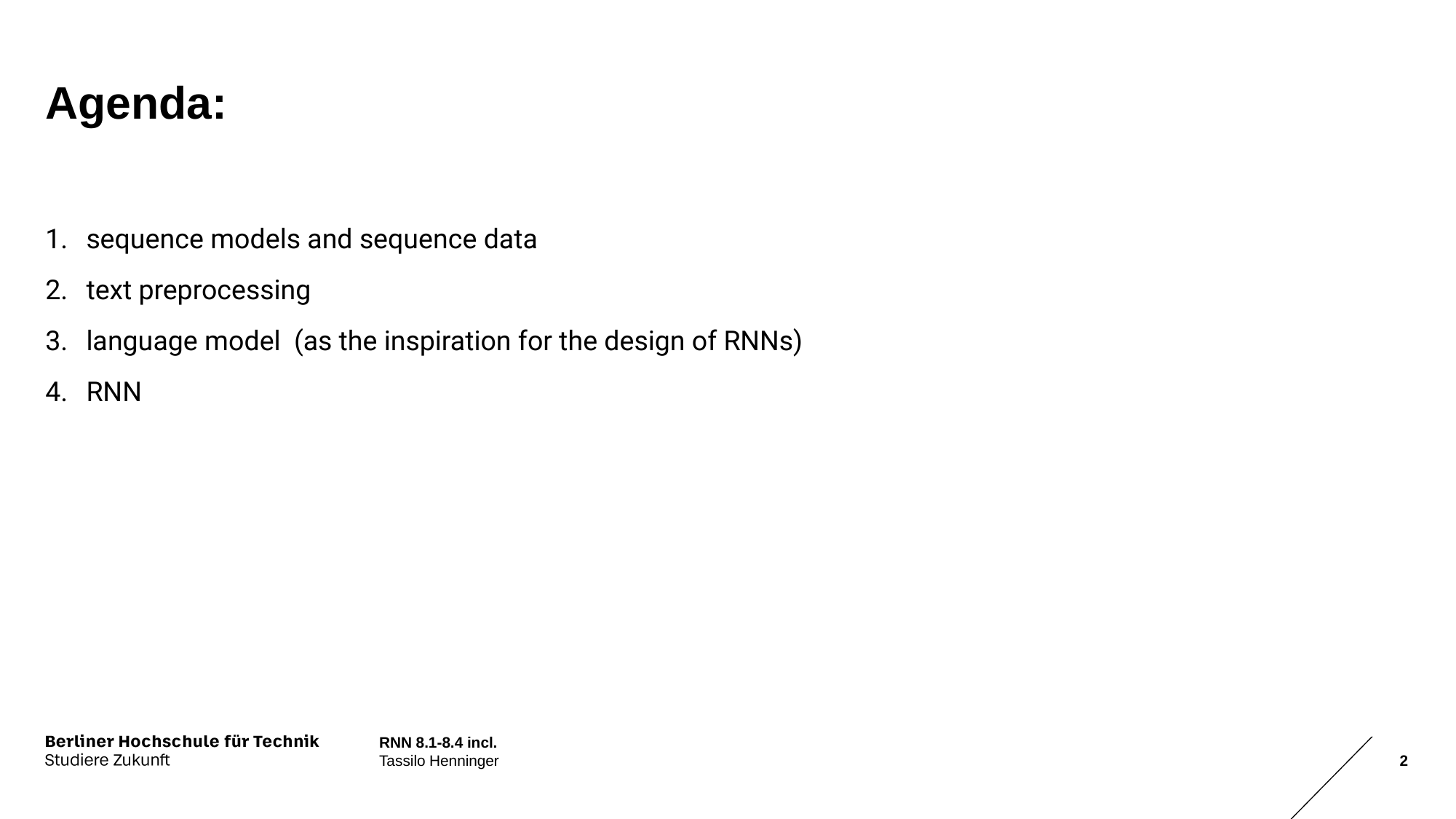

# Agenda:
sequence models and sequence data
text preprocessing
language model  (as the inspiration for the design of RNNs)
RNN
RNN 8.1-8.4 incl.
Tassilo Henninger
2